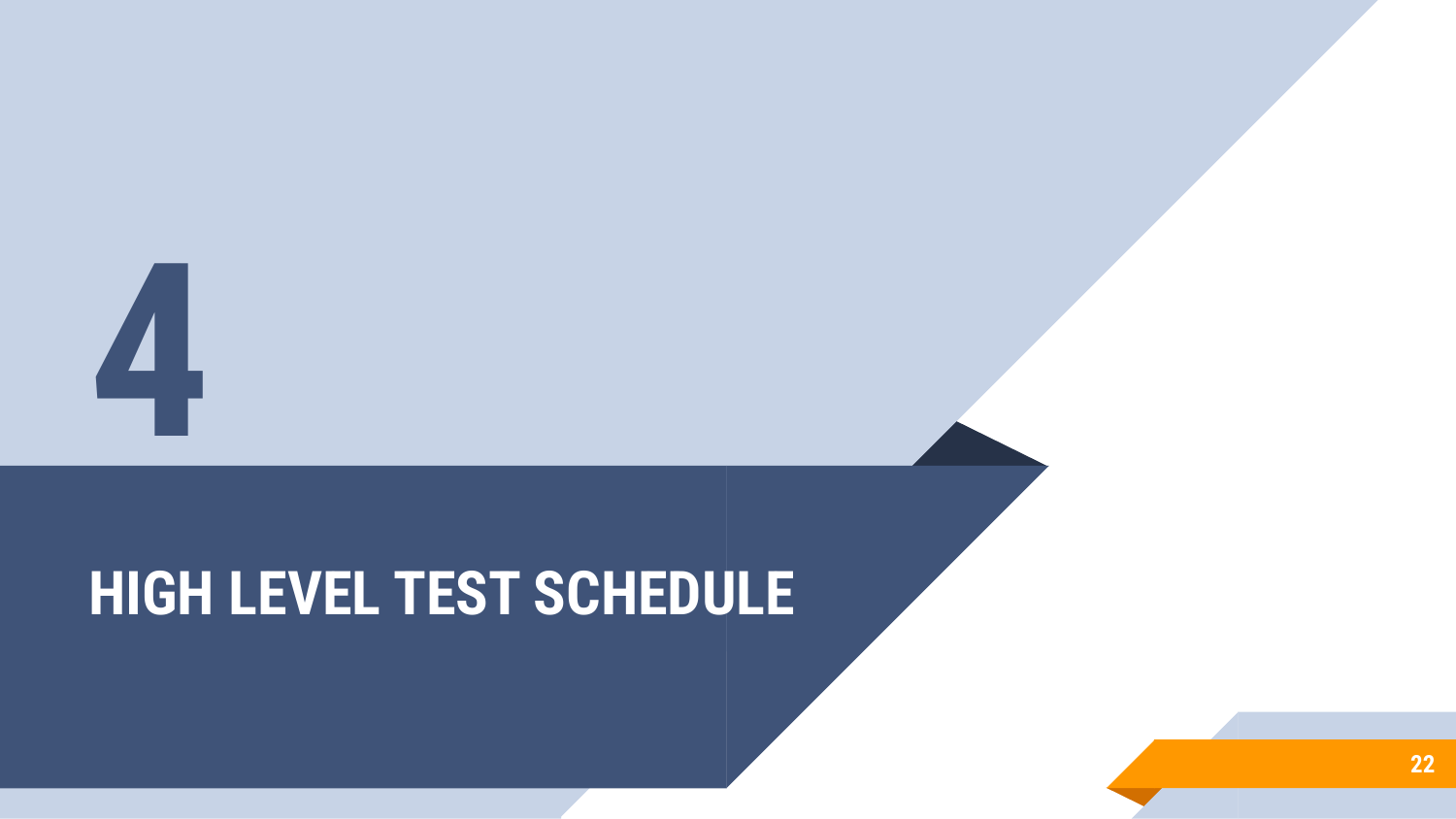

4
# HIGH LEVEL TEST SCHEDULE
22